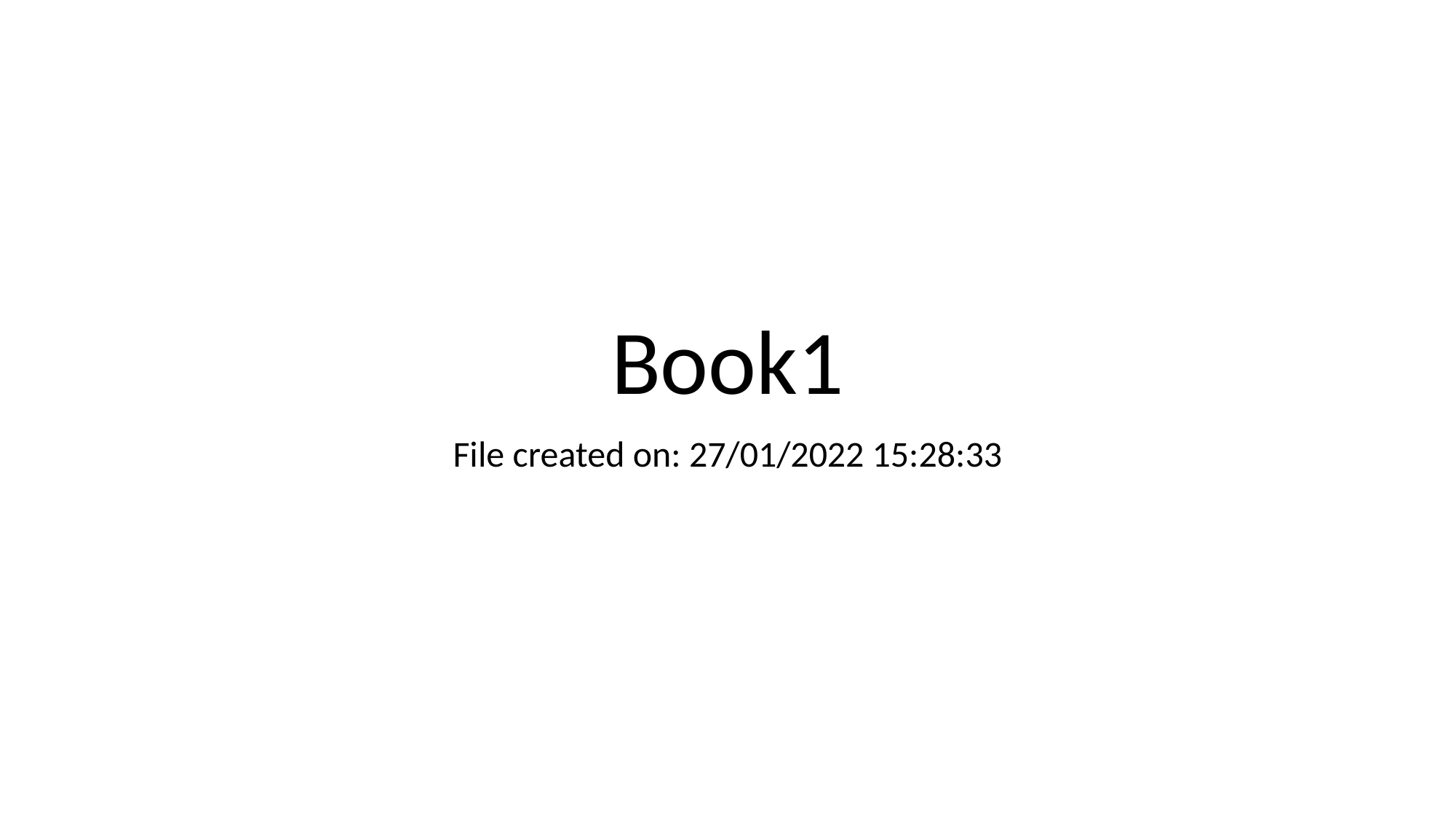

# Book1
File created on: 27/01/2022 15:28:33